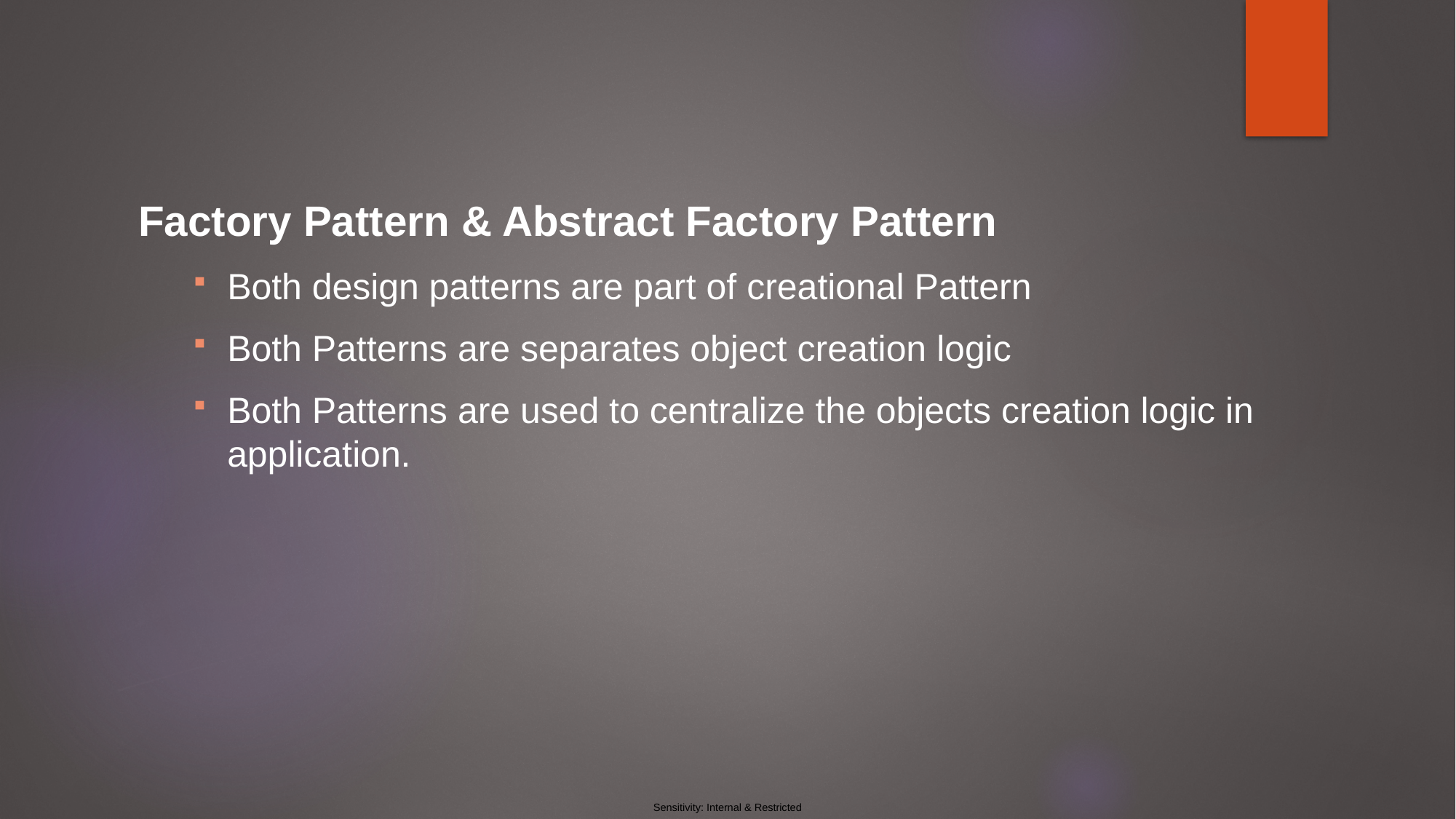

Factory Pattern & Abstract Factory Pattern
Both design patterns are part of creational Pattern
Both Patterns are separates object creation logic
Both Patterns are used to centralize the objects creation logic in application.